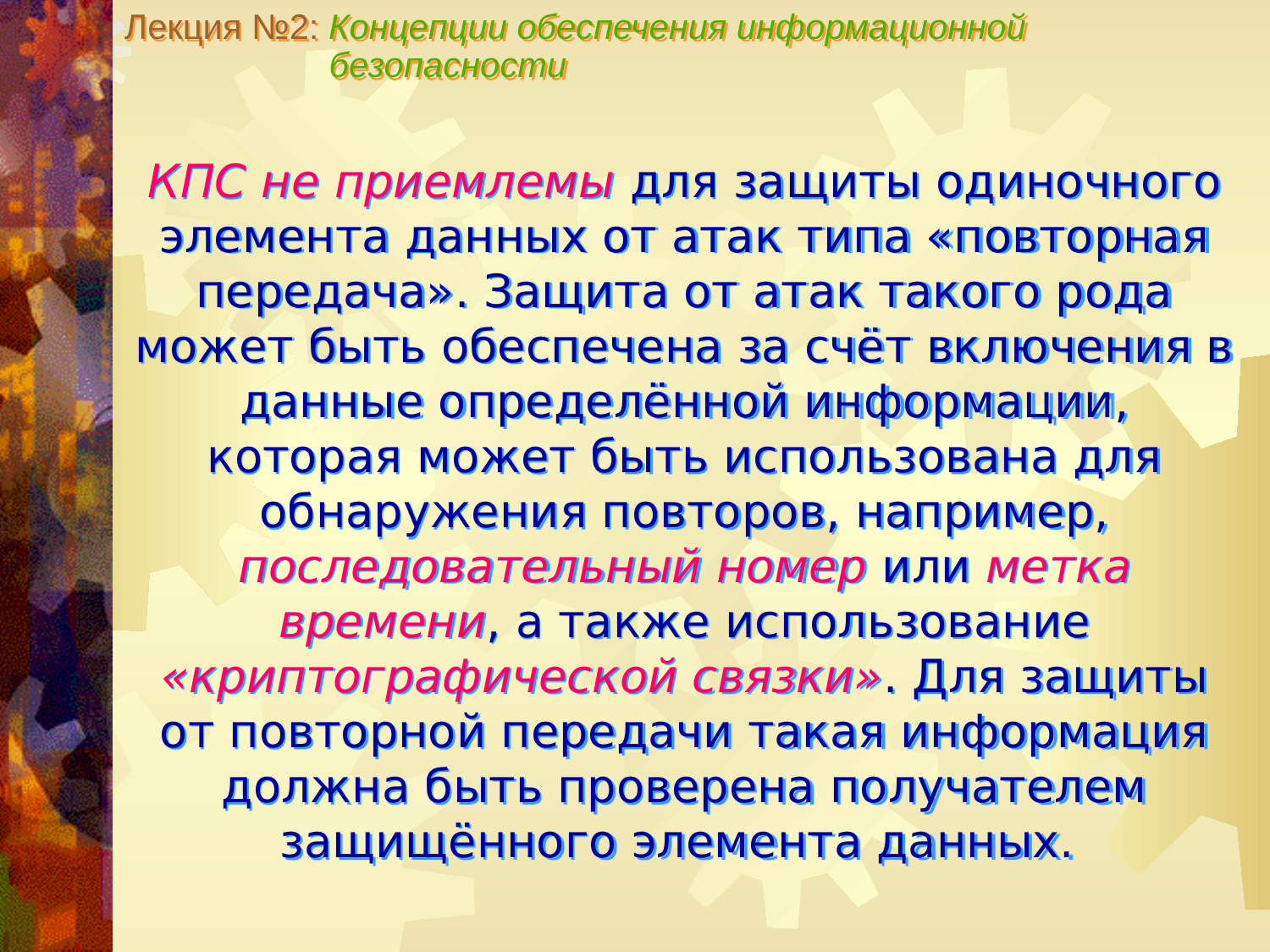

Лекция №2: Концепции обеспечения информационной
                       безопасности
КПС не приемлемы для защиты одиночного элемента данных от атак типа «повторная передача». Защита от атак такого рода может быть обеспечена за счёт включения в данные определённой информации, которая может быть использована для обнаружения повторов, например, последовательный номер или метка времени, а также использование «криптографической связки». Для защиты от повторной передачи такая информация должна быть проверена получателем защищённого элемента данных.